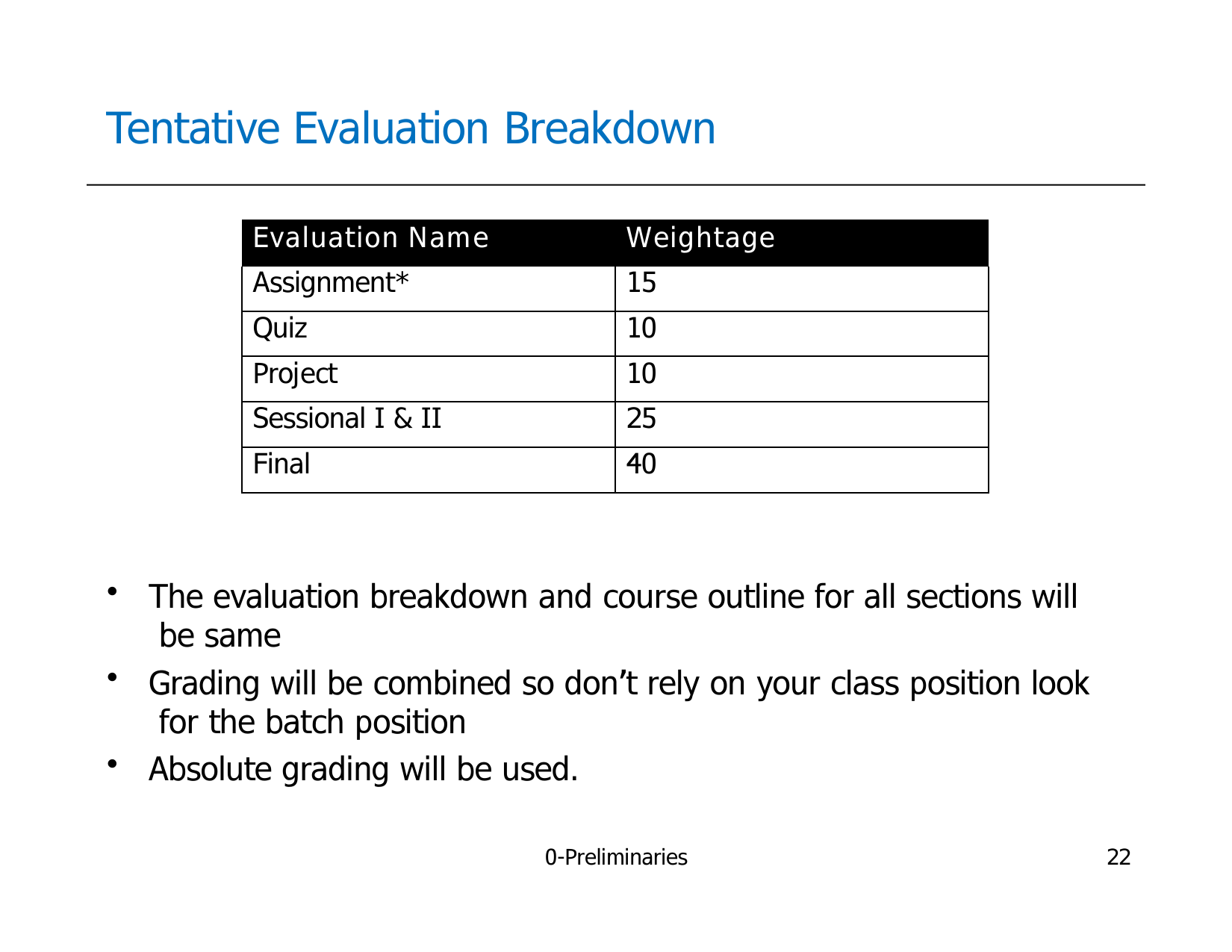

# Tentative Evaluation Breakdown
| Evaluation Name | Weightage |
| --- | --- |
| Assignment\* | 15 |
| Quiz | 10 |
| Project | 10 |
| Sessional I & II | 25 |
| Final | 40 |
The evaluation breakdown and course outline for all sections will  be same
Grading will be combined so don’t rely on your class position look  for the batch position
Absolute grading will be used.
0-Preliminaries
22